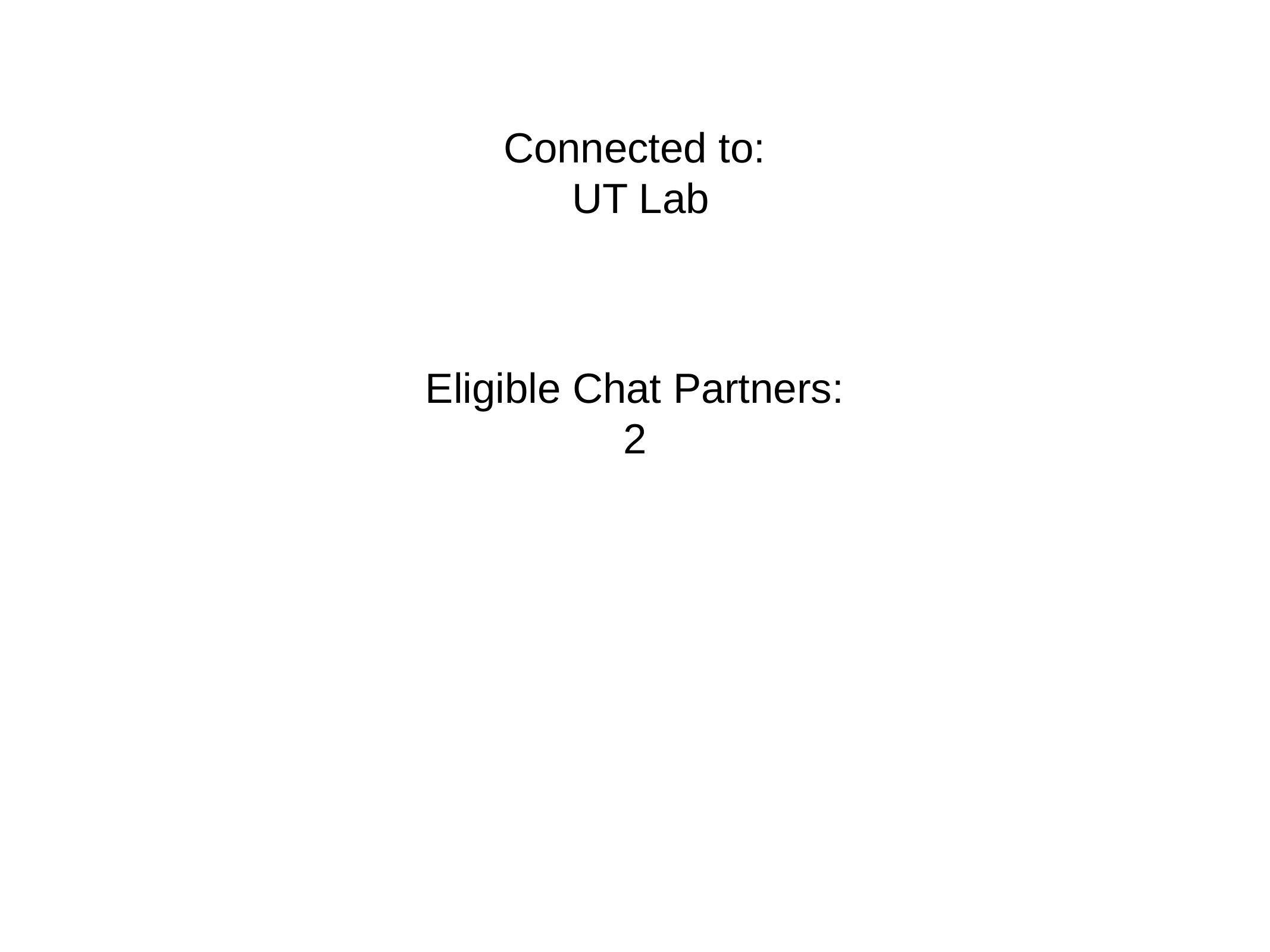

# Connected to:
 UT Lab

Eligible Chat Partners:
2